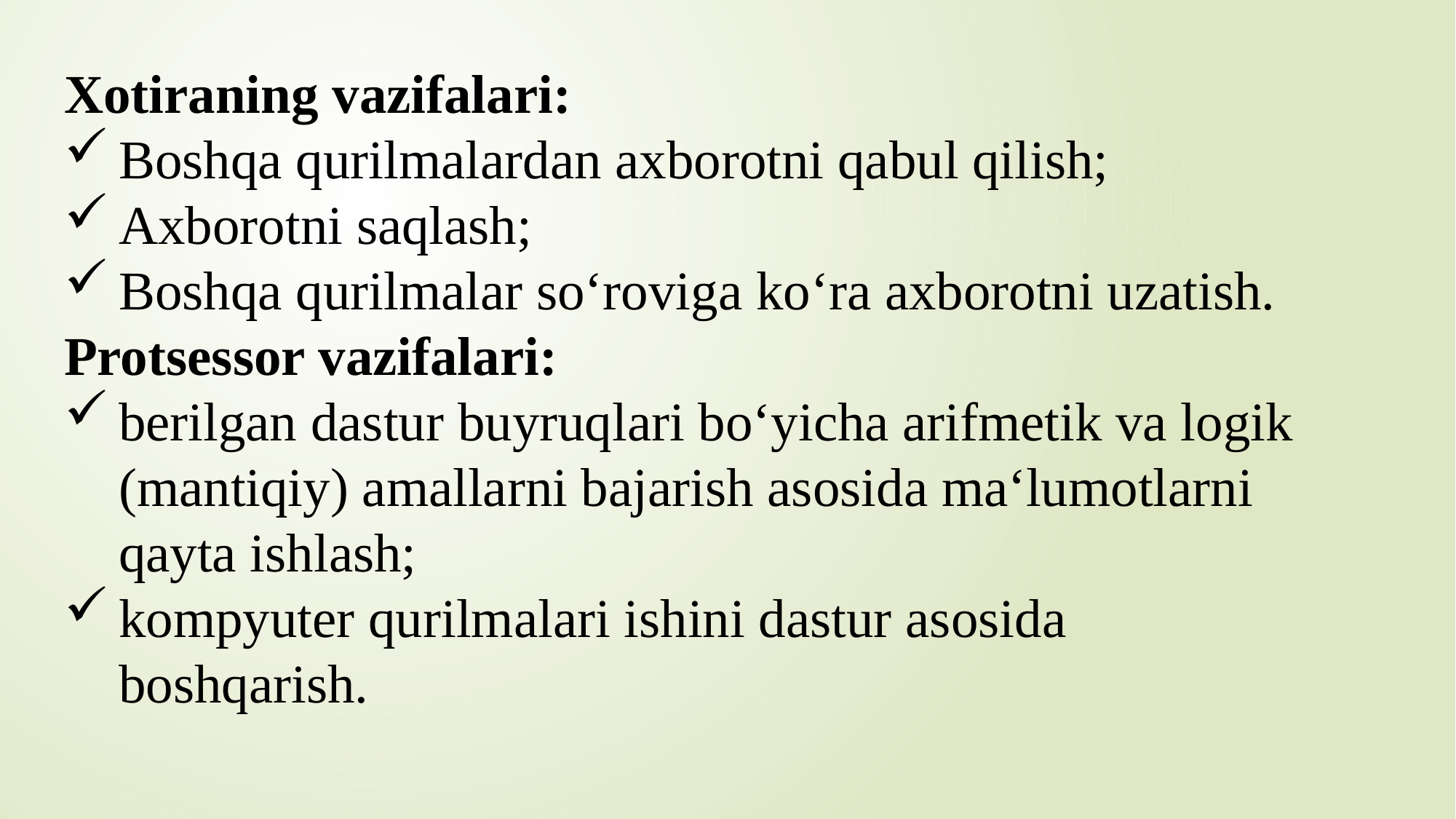

Хotiraning vazifalari:
Boshqa qurilmalardan axborotni qabul qilish;
Axborotni saqlash;
Boshqa qurilmalar so‘roviga ko‘ra axborotni uzatish.
Protsessor vazifalari:
berilgan dastur buyruqlari bo‘yicha arifmetik va logik (mantiqiy) amallarni bajarish asosida ma‘lumotlarni qayta ishlash;
kompyuter qurilmalari ishini dastur asosida boshqarish.